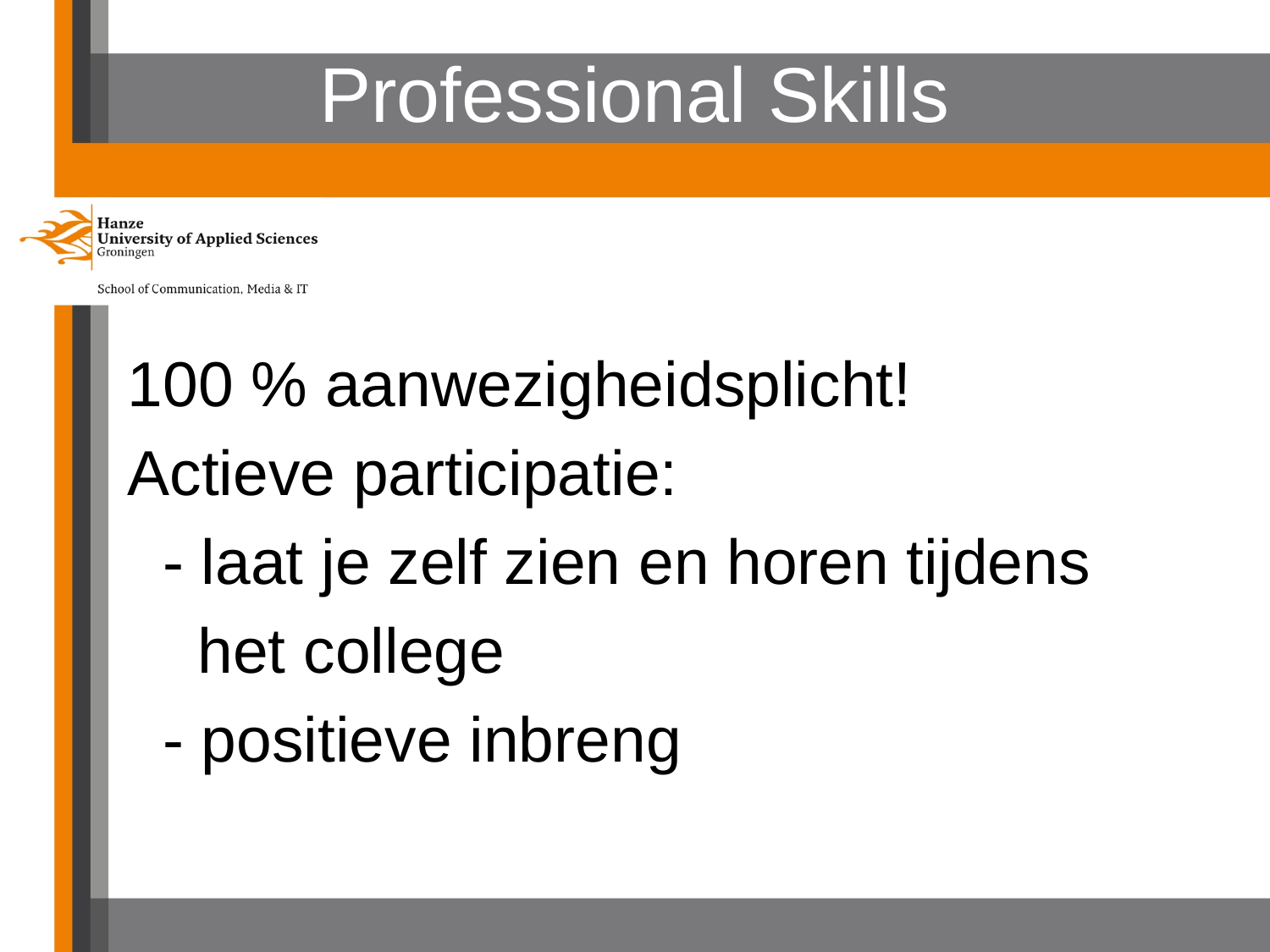

# Professional Skills
100 % aanwezigheidsplicht!
Actieve participatie:
  - laat je zelf zien en horen tijdens
    het college
  - positieve inbreng